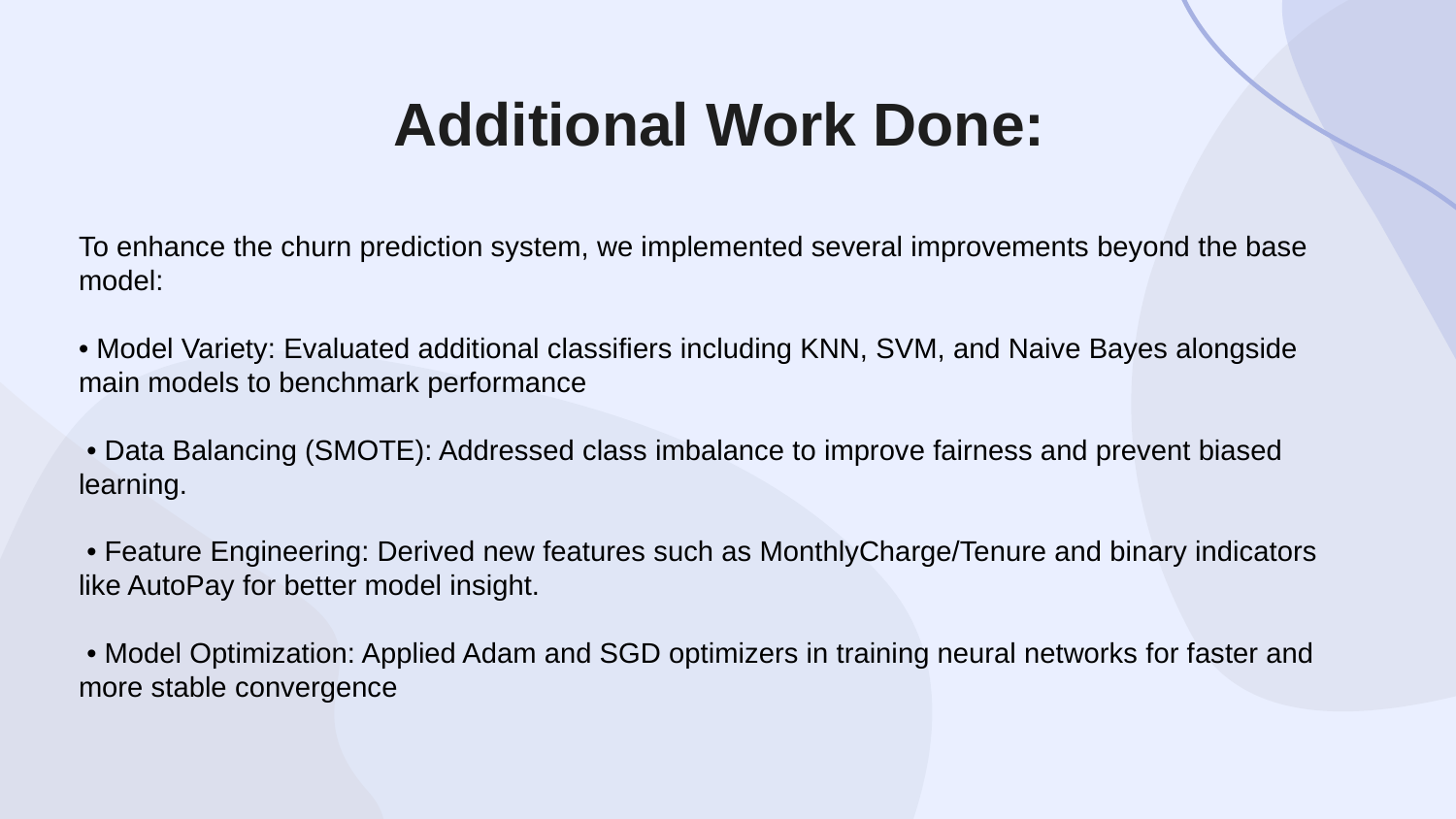

# Additional Work Done:
To enhance the churn prediction system, we implemented several improvements beyond the base model:

• Model Variety: Evaluated additional classifiers including KNN, SVM, and Naive Bayes alongside main models to benchmark performance

 • Data Balancing (SMOTE): Addressed class imbalance to improve fairness and prevent biased learning.

 • Feature Engineering: Derived new features such as MonthlyCharge/Tenure and binary indicators like AutoPay for better model insight.

 • Model Optimization: Applied Adam and SGD optimizers in training neural networks for faster and more stable convergence